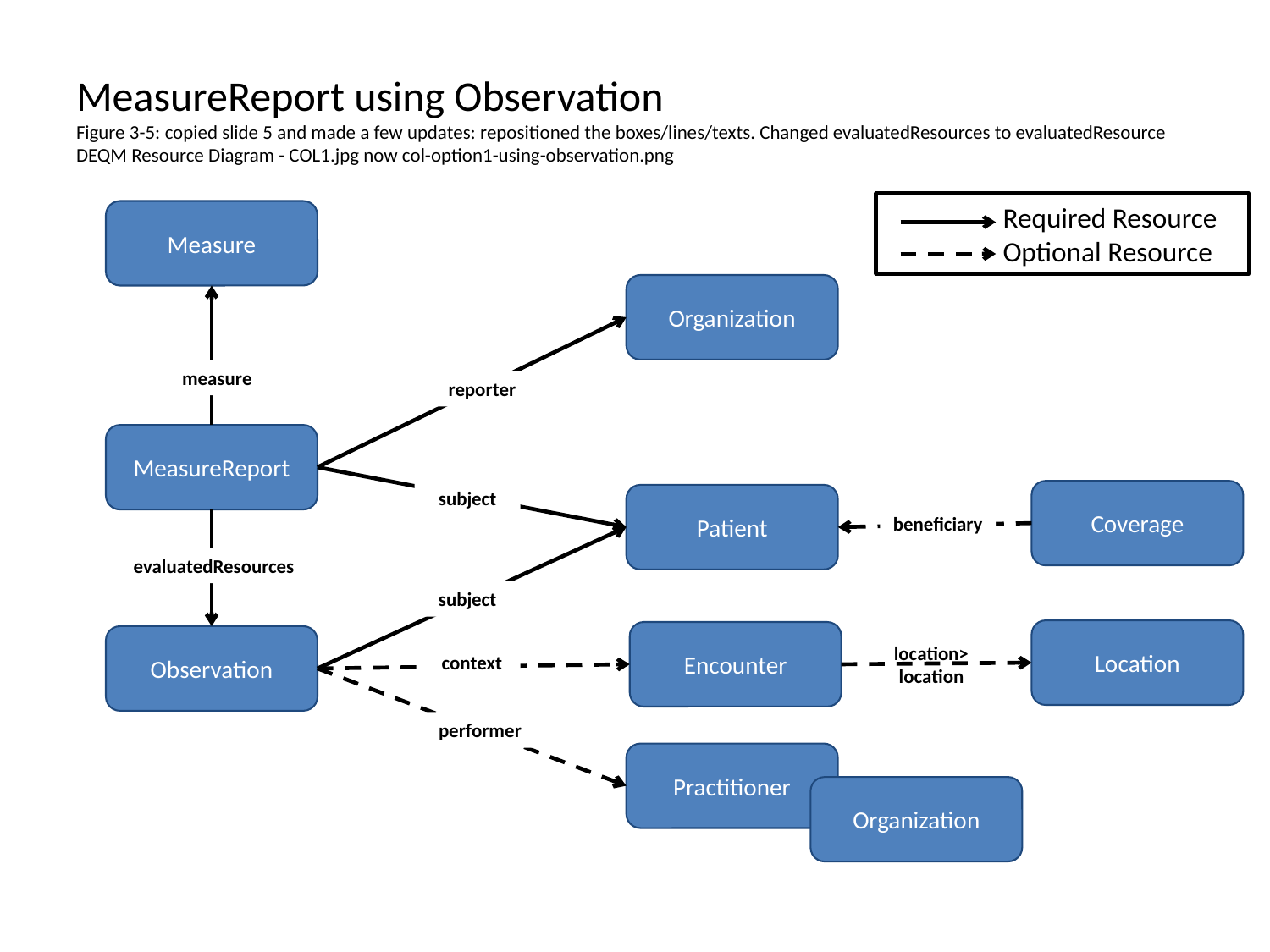

# MeasureReport using Observation Figure 3-5: copied slide 5 and made a few updates: repositioned the boxes/lines/texts. Changed evaluatedResources to evaluatedResource DEQM Resource Diagram - COL1.jpg now col-option1-using-observation.png
                  Required Resource
                  Optional Resource
Measure

Organization
measure
reporter
MeasureReport
subject
Coverage
Patient
beneficiary
evaluatedResources
subject
Location
Encounter
Observation
location>
location
context
performer
Practitioner
Organization